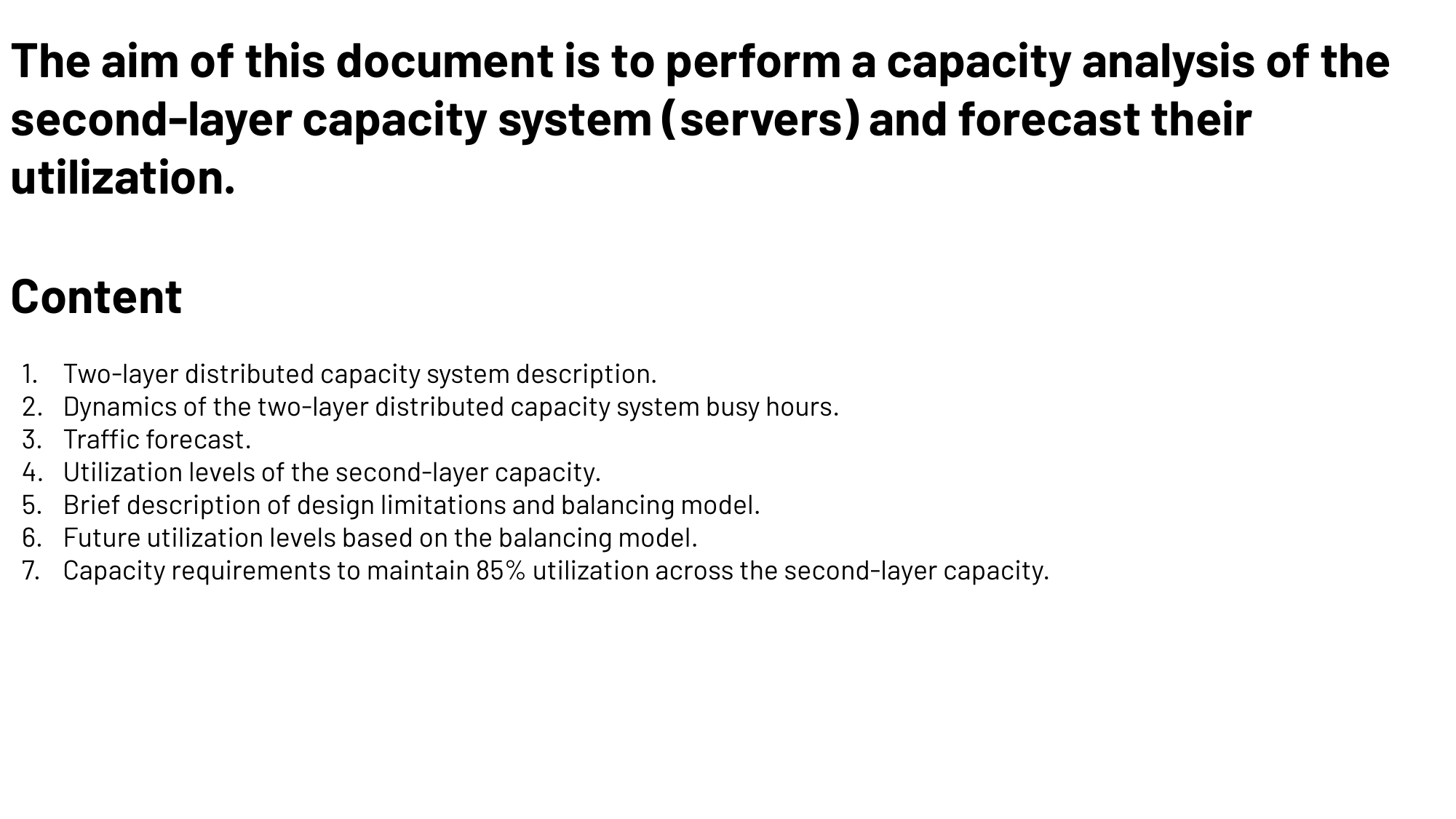

The aim of this document is to perform a capacity analysis of the second-layer capacity system (servers) and forecast their utilization.
Content
Two-layer distributed capacity system description.
Dynamics of the two-layer distributed capacity system busy hours.
Traffic forecast.
Utilization levels of the second-layer capacity.
Brief description of design limitations and balancing model.
Future utilization levels based on the balancing model.
Capacity requirements to maintain 85% utilization across the second-layer capacity.